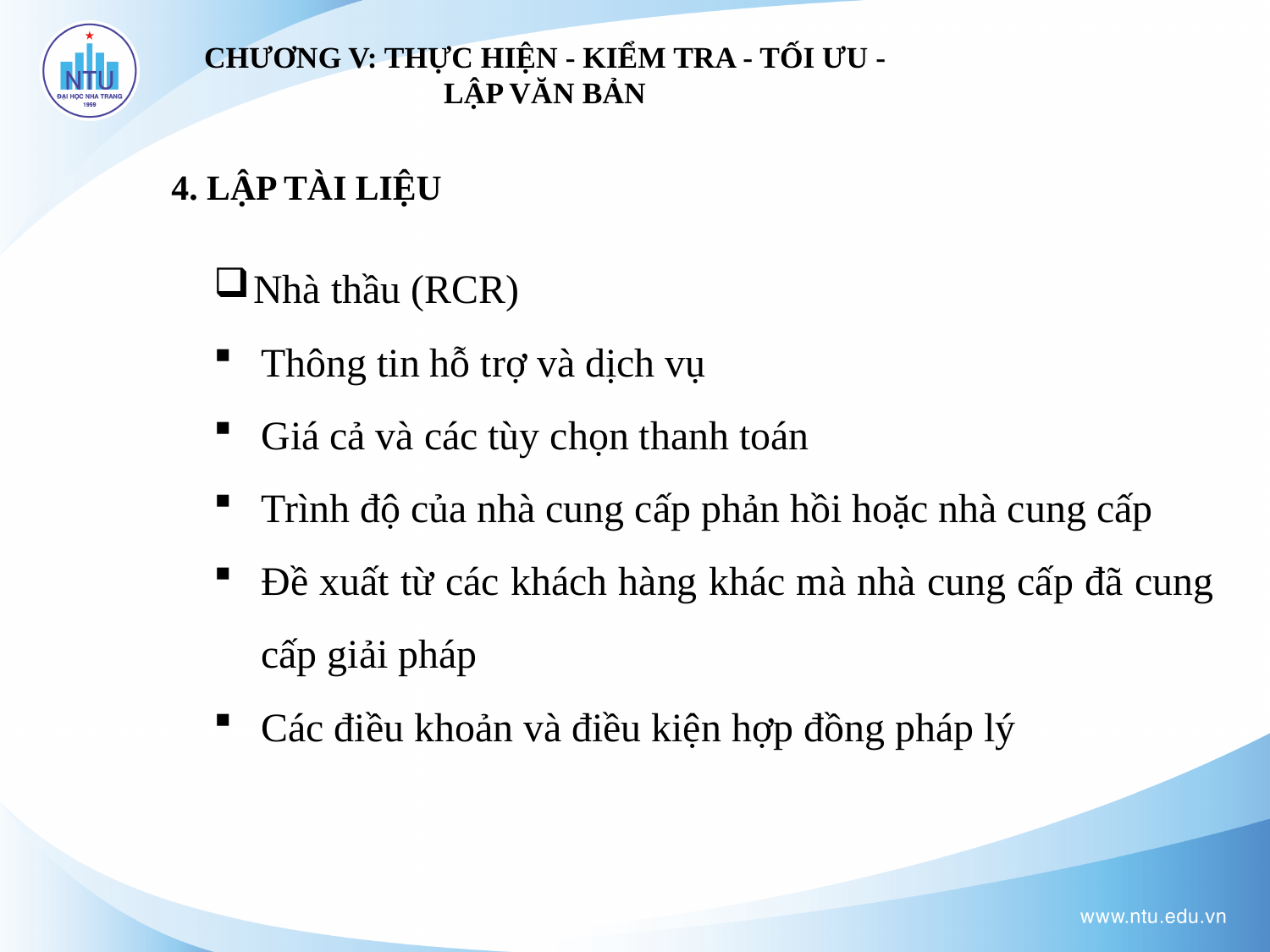

CHƯƠNG V: THỰC HIỆN - KIỂM TRA - TỐI ƯU - LẬP VĂN BẢN
4. LẬP TÀI LIỆU
Nhà thầu (RCR)
Thông tin hỗ trợ và dịch vụ
Giá cả và các tùy chọn thanh toán
Trình độ của nhà cung cấp phản hồi hoặc nhà cung cấp
Đề xuất từ các khách hàng khác mà nhà cung cấp đã cung cấp giải pháp
Các điều khoản và điều kiện hợp đồng pháp lý